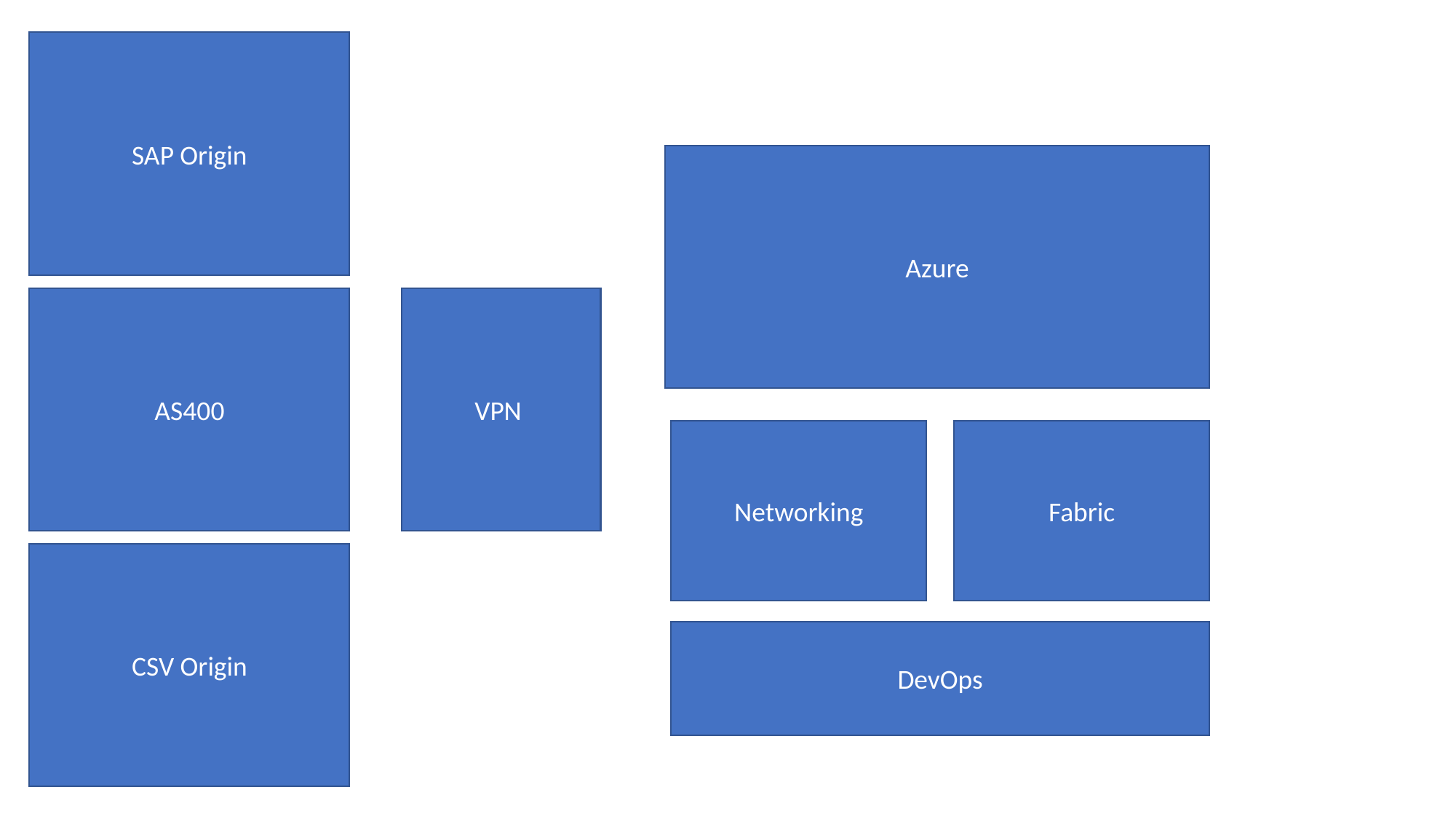

SAP Origin
Azure
AS400
VPN
Fabric
Networking
CSV Origin
DevOps